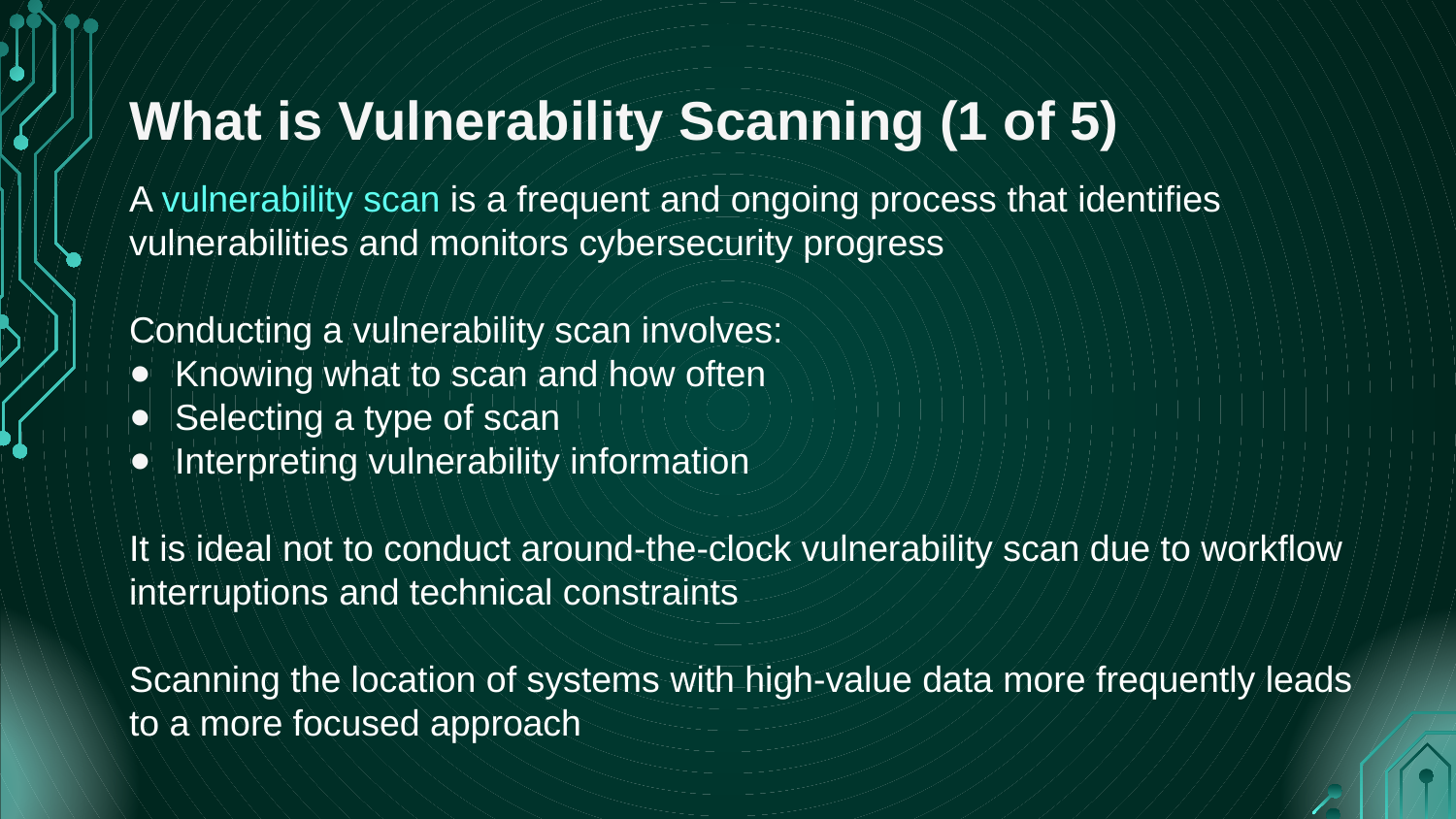

# What is Vulnerability Scanning (1 of 5)
A vulnerability scan is a frequent and ongoing process that identifies vulnerabilities and monitors cybersecurity progress

Conducting a vulnerability scan involves:
Knowing what to scan and how often
Selecting a type of scan
Interpreting vulnerability information

It is ideal not to conduct around-the-clock vulnerability scan due to workflow interruptions and technical constraints

Scanning the location of systems with high-value data more frequently leads to a more focused approach